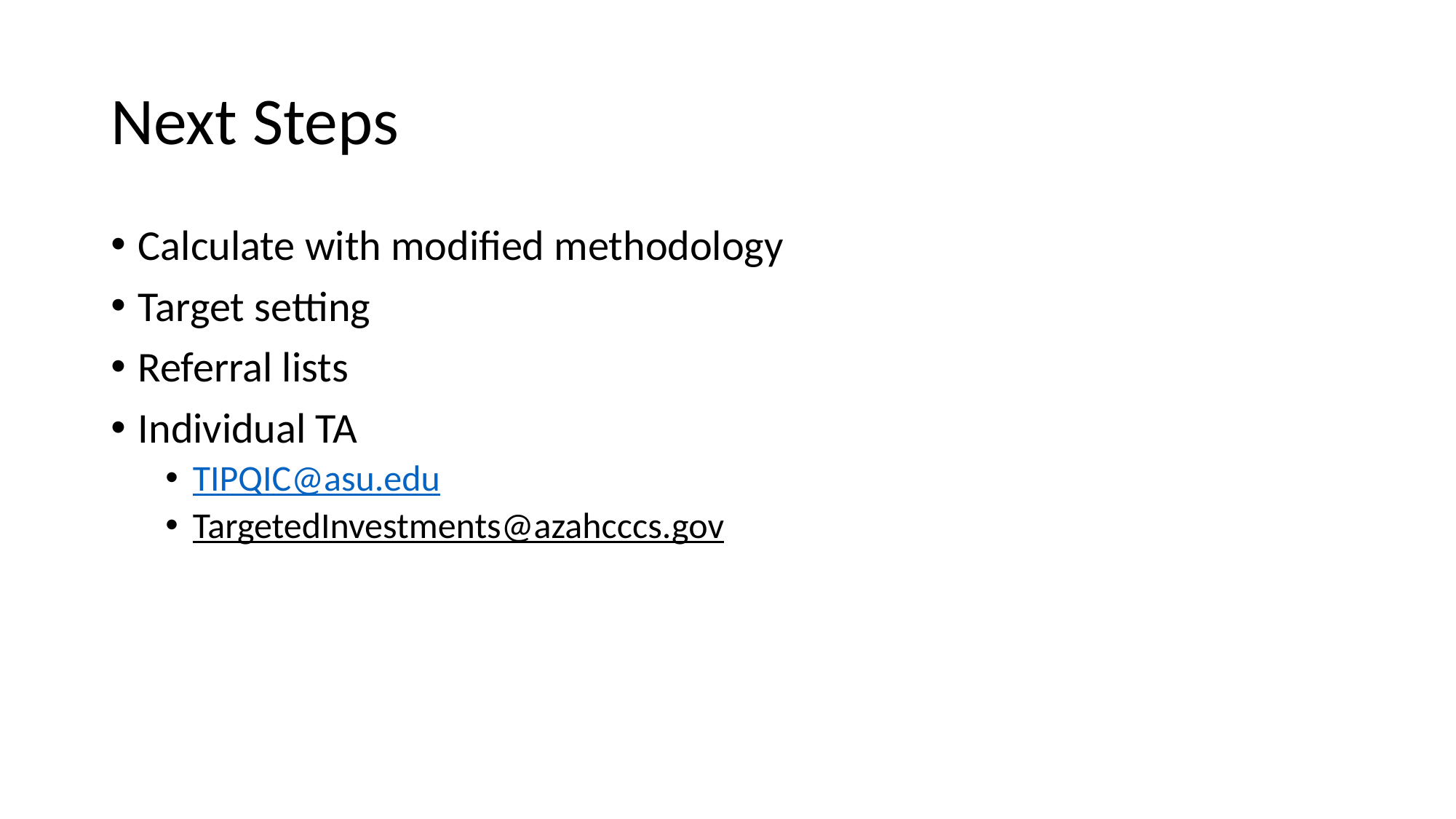

# Next Steps
Calculate with modified methodology
Target setting
Referral lists
Individual TA
TIPQIC@asu.edu
TargetedInvestments@azahcccs.gov